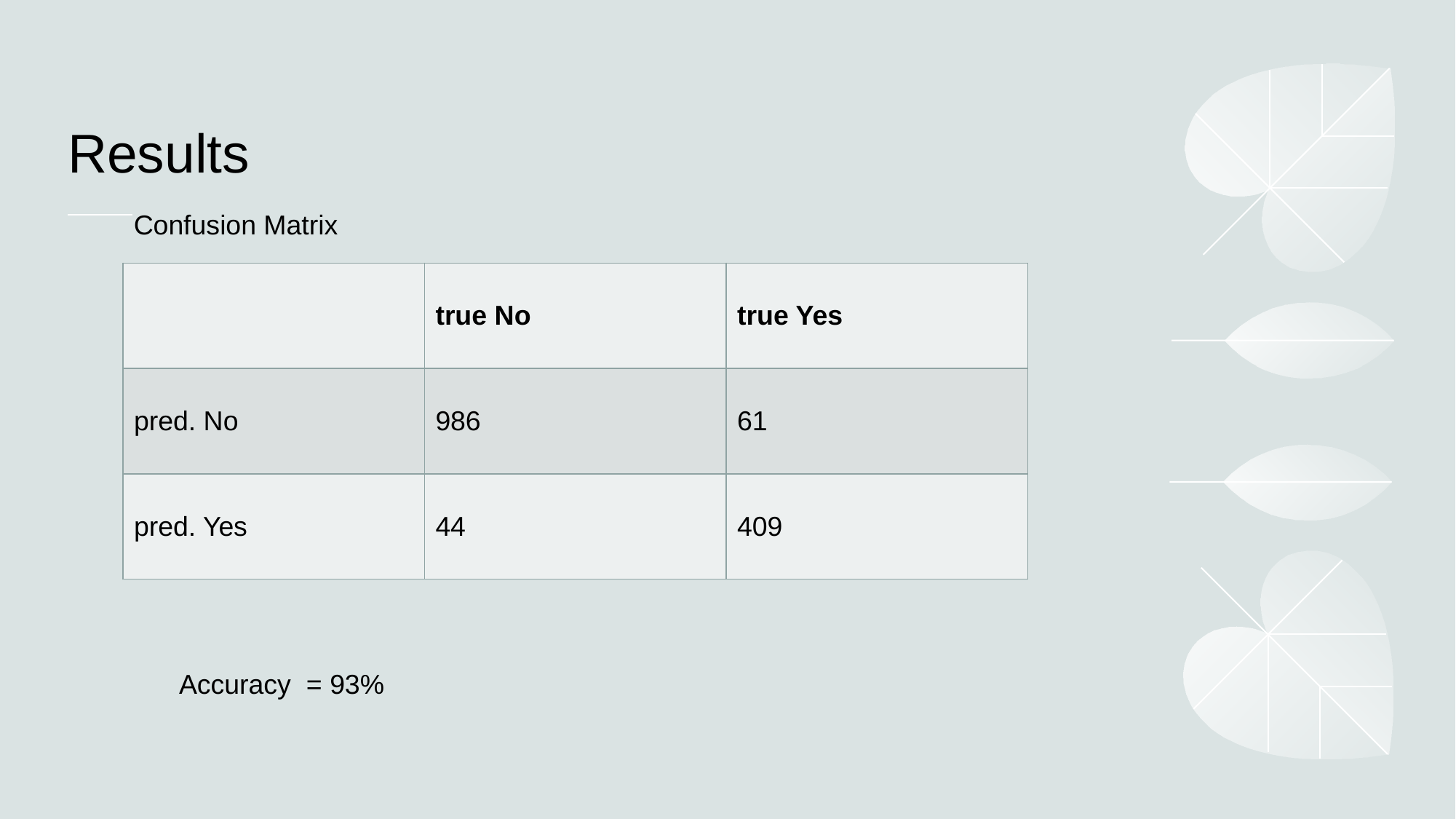

# Results
Confusion Matrix

|  | true No | true Yes |
| --- | --- | --- |
| pred. No | 986 | 61 |
| pred. Yes | 44 | 409 |
Accuracy  = 93%